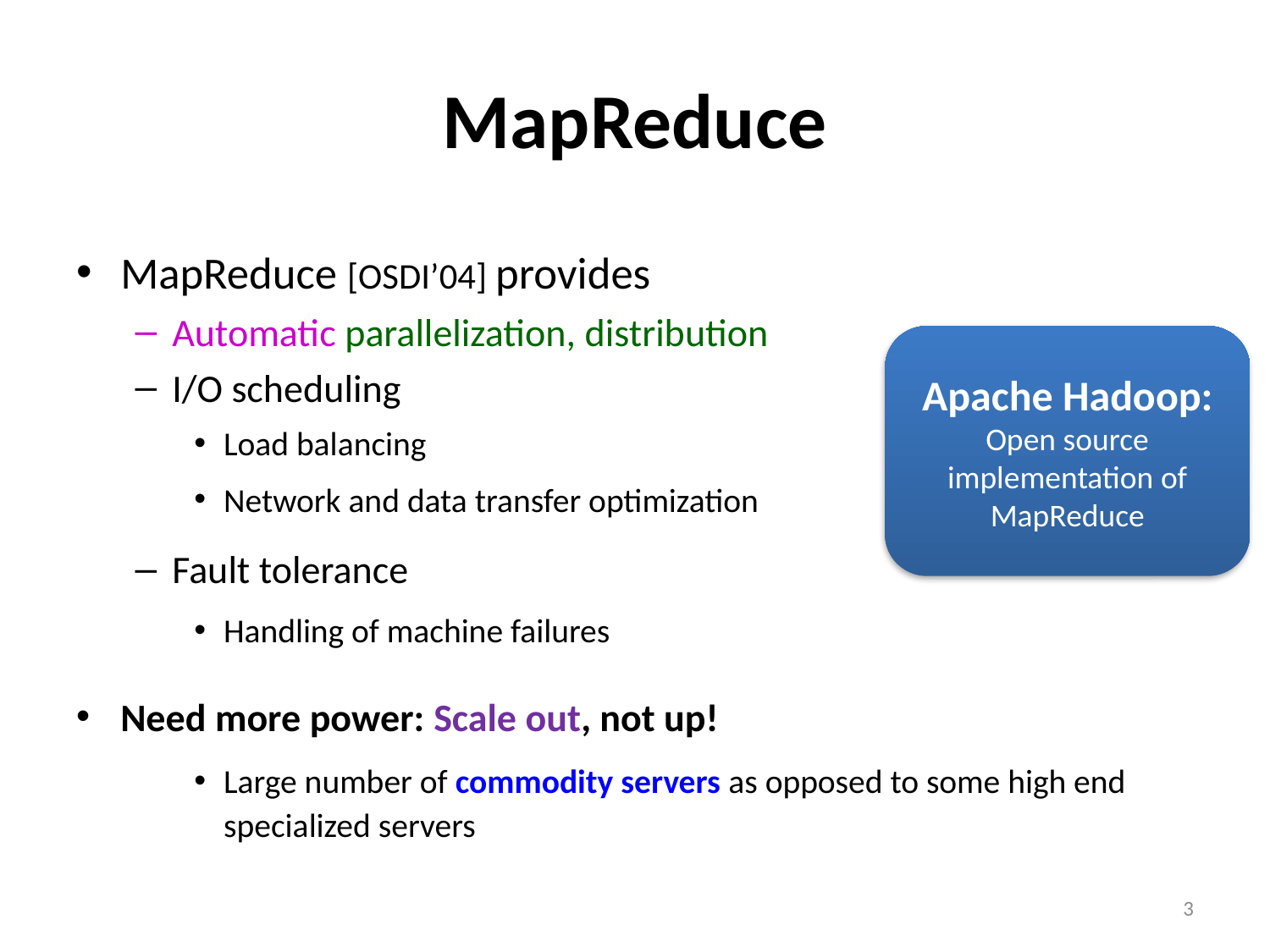

# MapReduce
MapReduce [OSDI’04] provides
Automatic parallelization, distribution
I/O scheduling
Load balancing
Network and data transfer optimization
Fault tolerance
Handling of machine failures
Need more power: Scale out, not up!
Large number of commodity servers as opposed to some high end specialized servers

Apache Hadoop:
Open source implementation of MapReduce
3